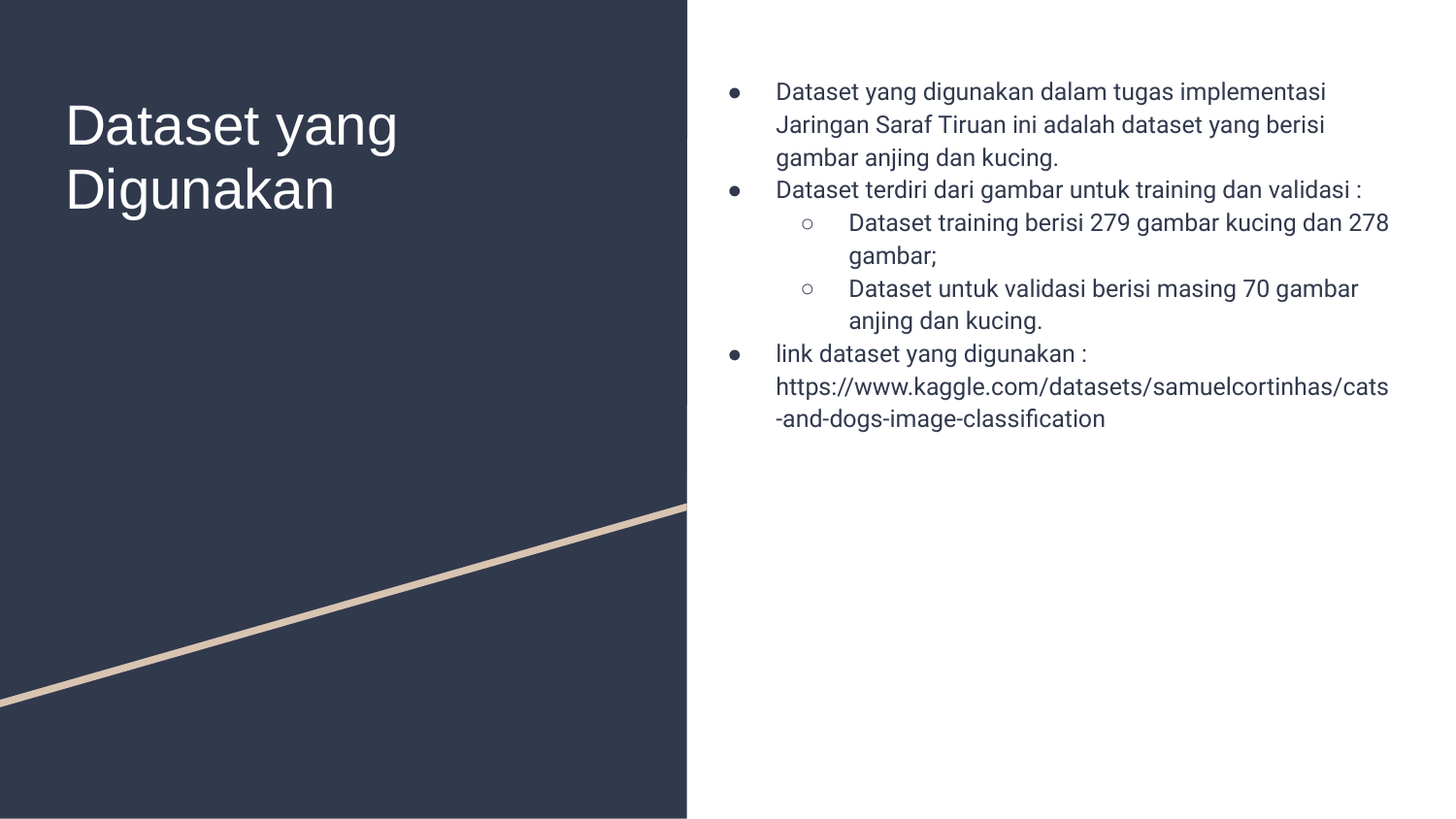

Dataset yang digunakan dalam tugas implementasi Jaringan Saraf Tiruan ini adalah dataset yang berisi gambar anjing dan kucing.
Dataset terdiri dari gambar untuk training dan validasi :
Dataset training berisi 279 gambar kucing dan 278 gambar;
Dataset untuk validasi berisi masing 70 gambar anjing dan kucing.
link dataset yang digunakan : https://www.kaggle.com/datasets/samuelcortinhas/cats-and-dogs-image-classification
# Dataset yang Digunakan